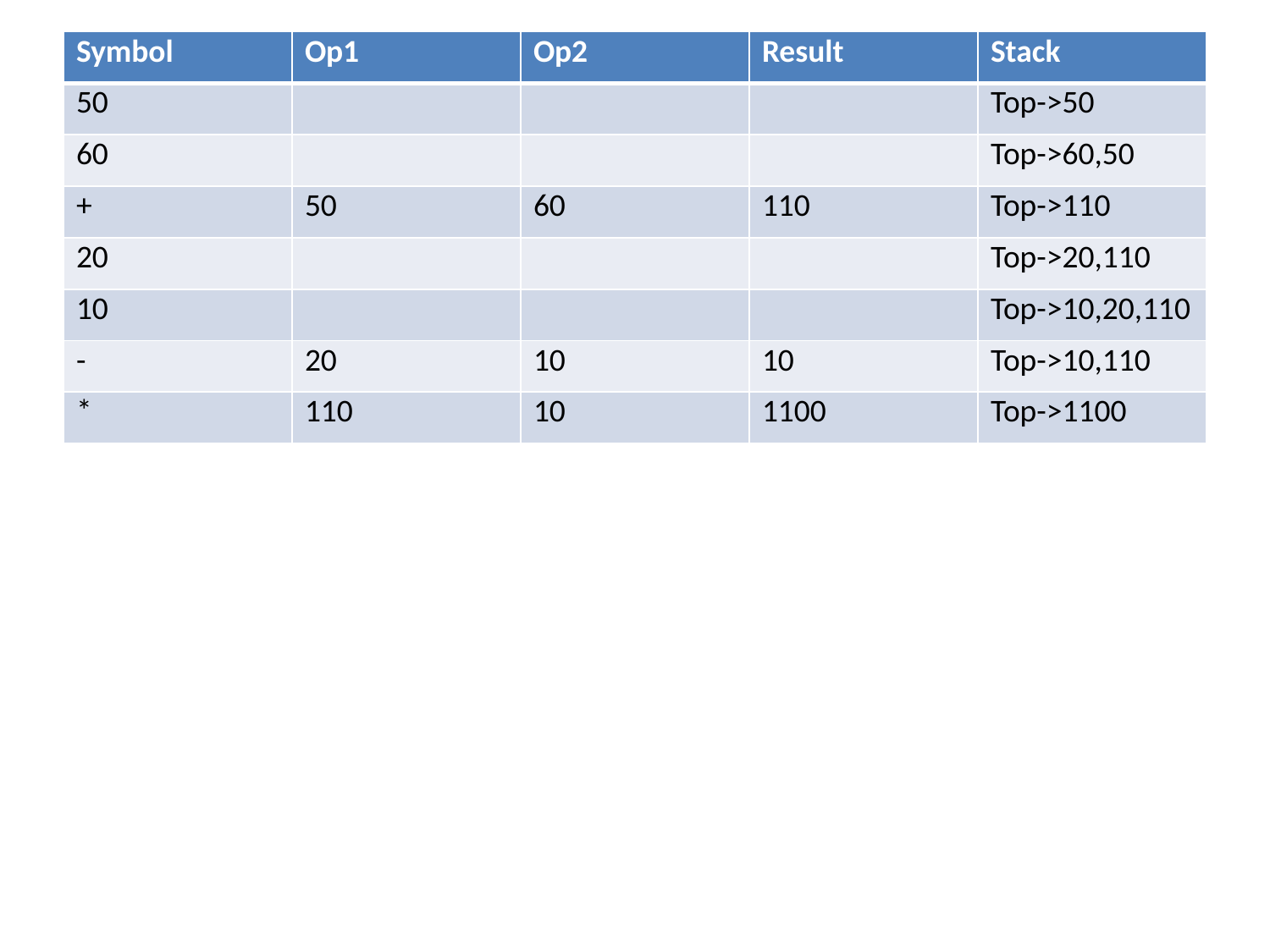

| Symbol | Op1 | Op2 | Result | Stack |
| --- | --- | --- | --- | --- |
| 50 |  |  |  | Top->50 |
| 60 |  |  |  | Top->60,50 |
| + | 50 | 60 | 110 | Top->110 |
| 20 |  |  |  | Top->20,110 |
| 10 |  |  |  | Top->10,20,110 |
| - | 20 | 10 | 10 | Top->10,110 |
| \* | 110 | 10 | 1100 | Top->1100 |